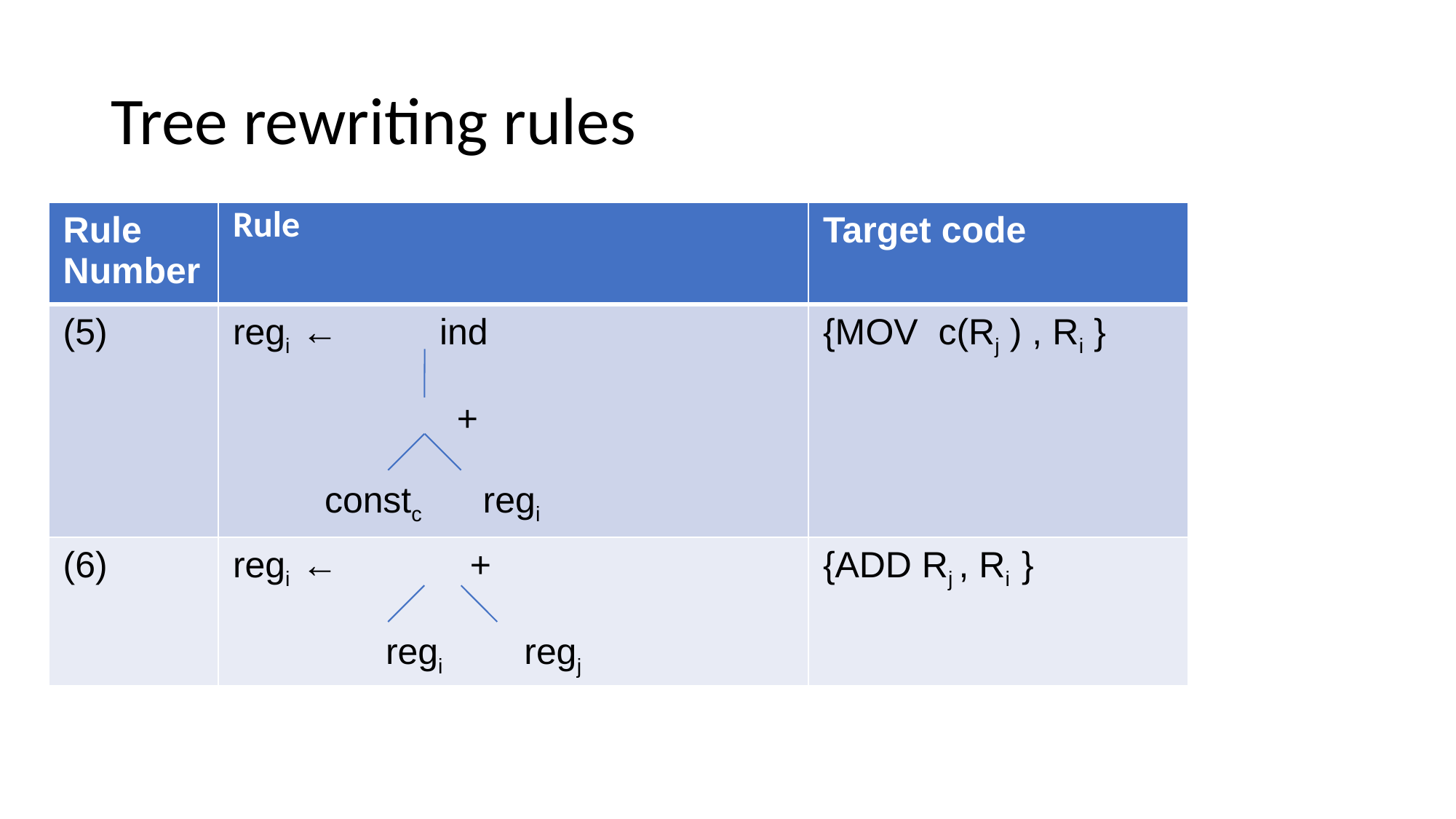

# Tree rewriting rules
| Rule Number | Rule | Target code |
| --- | --- | --- |
| (5) | regi ← ind + constc regi | {MOV c(Rj ) , Ri } |
| (6) | regi ← + regi regj | {ADD Rj , Ri } |